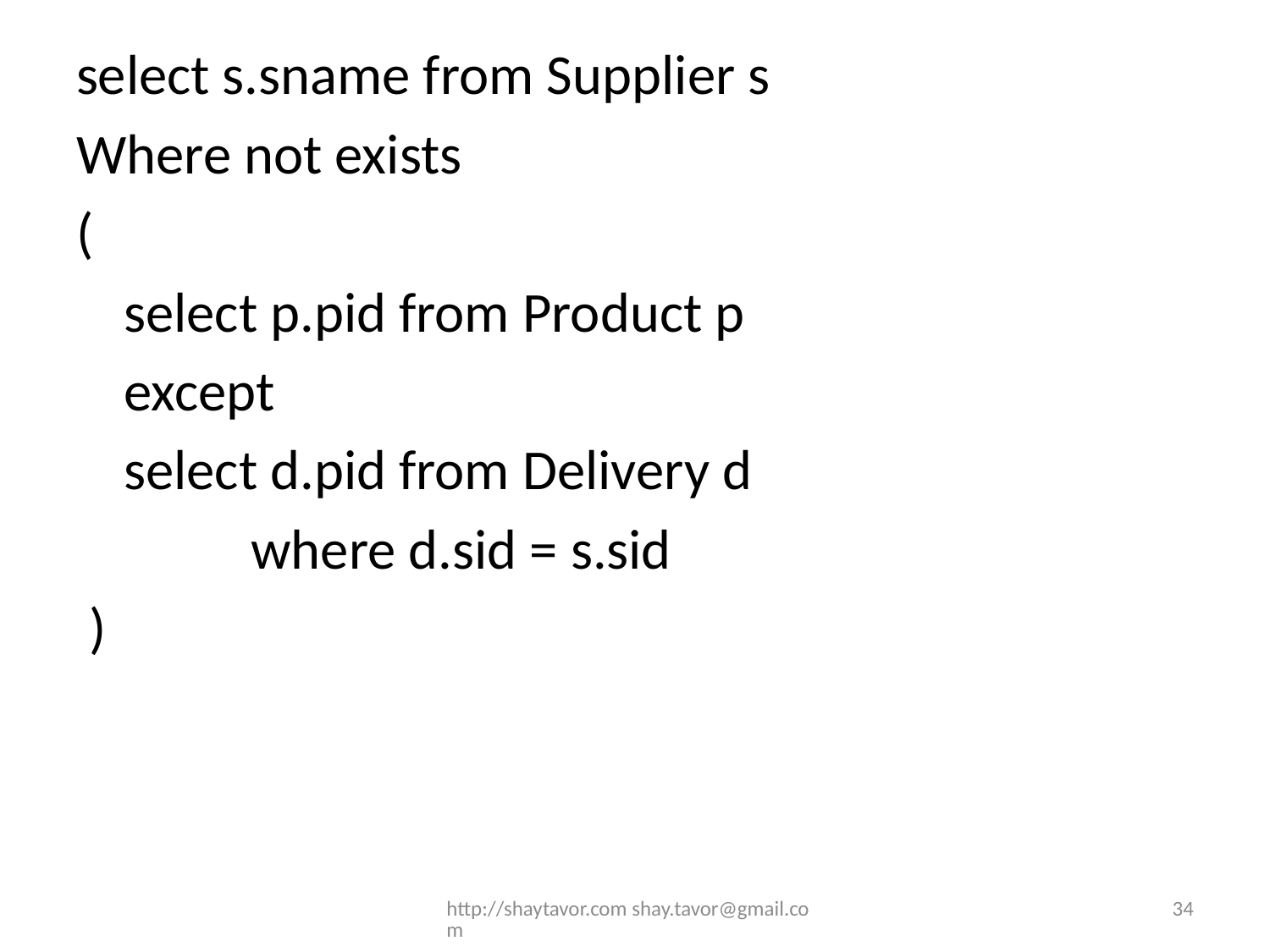

select s.sname from Supplier s
Where not exists
(
	select p.pid from Product p
	except
	select d.pid from Delivery d
		where d.sid = s.sid
 )
http://shaytavor.com shay.tavor@gmail.com
34